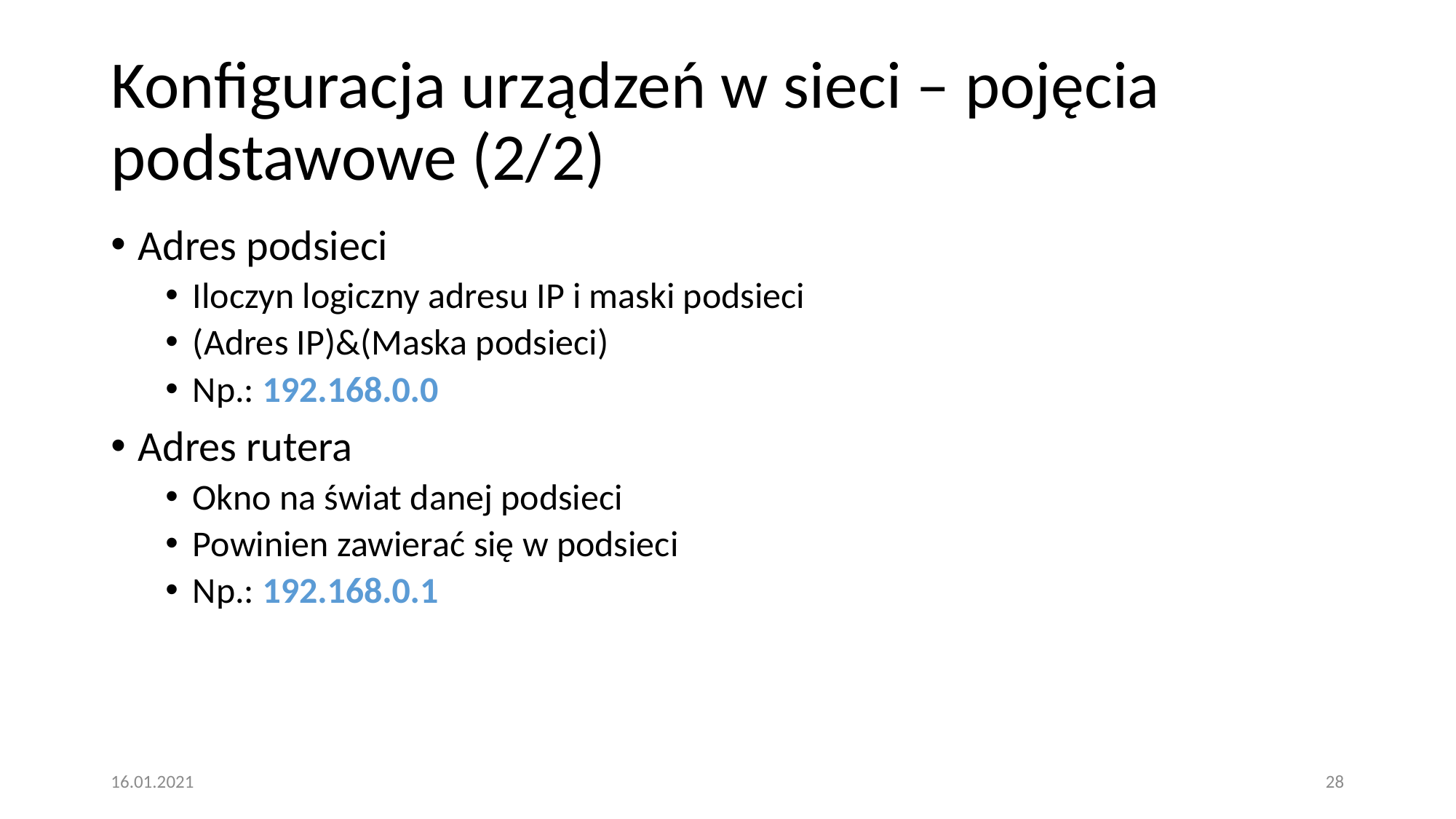

# Konfiguracja urządzeń w sieci – pojęcia podstawowe (2/2)‏
Adres podsieci
Iloczyn logiczny adresu IP i maski podsieci
(Adres IP)&(Maska podsieci)
Np.: 192.168.0.0
Adres rutera
Okno na świat danej podsieci
Powinien zawierać się w podsieci
Np.: 192.168.0.1
16.01.2021
28